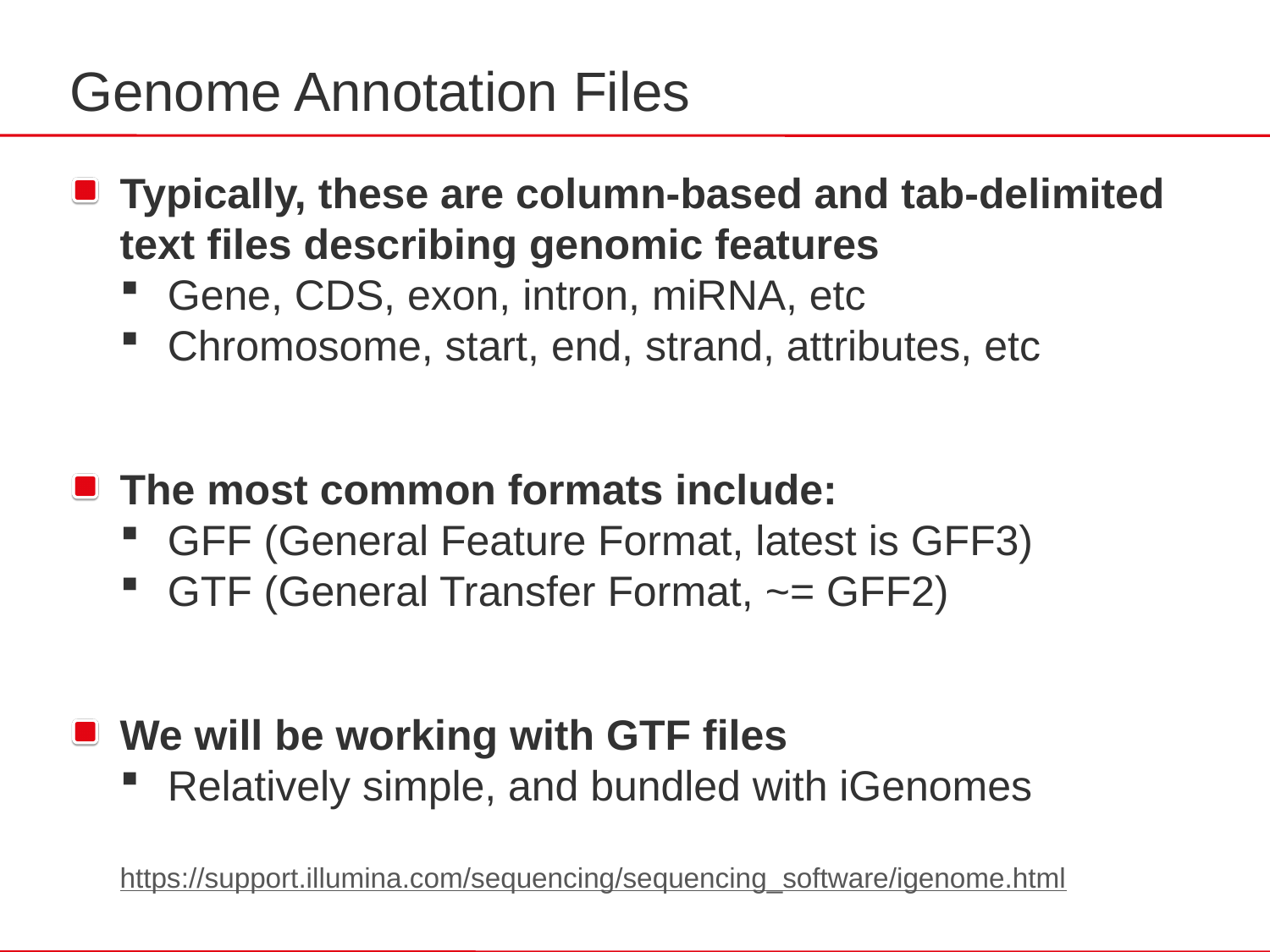

Genome Annotation Files
Typically, these are column-based and tab-delimited text files describing genomic features
Gene, CDS, exon, intron, miRNA, etc
Chromosome, start, end, strand, attributes, etc

The most common formats include:
GFF (General Feature Format, latest is GFF3)
GTF (General Transfer Format, ~= GFF2)

We will be working with GTF files
Relatively simple, and bundled with iGenomes

https://support.illumina.com/sequencing/sequencing_software/igenome.html